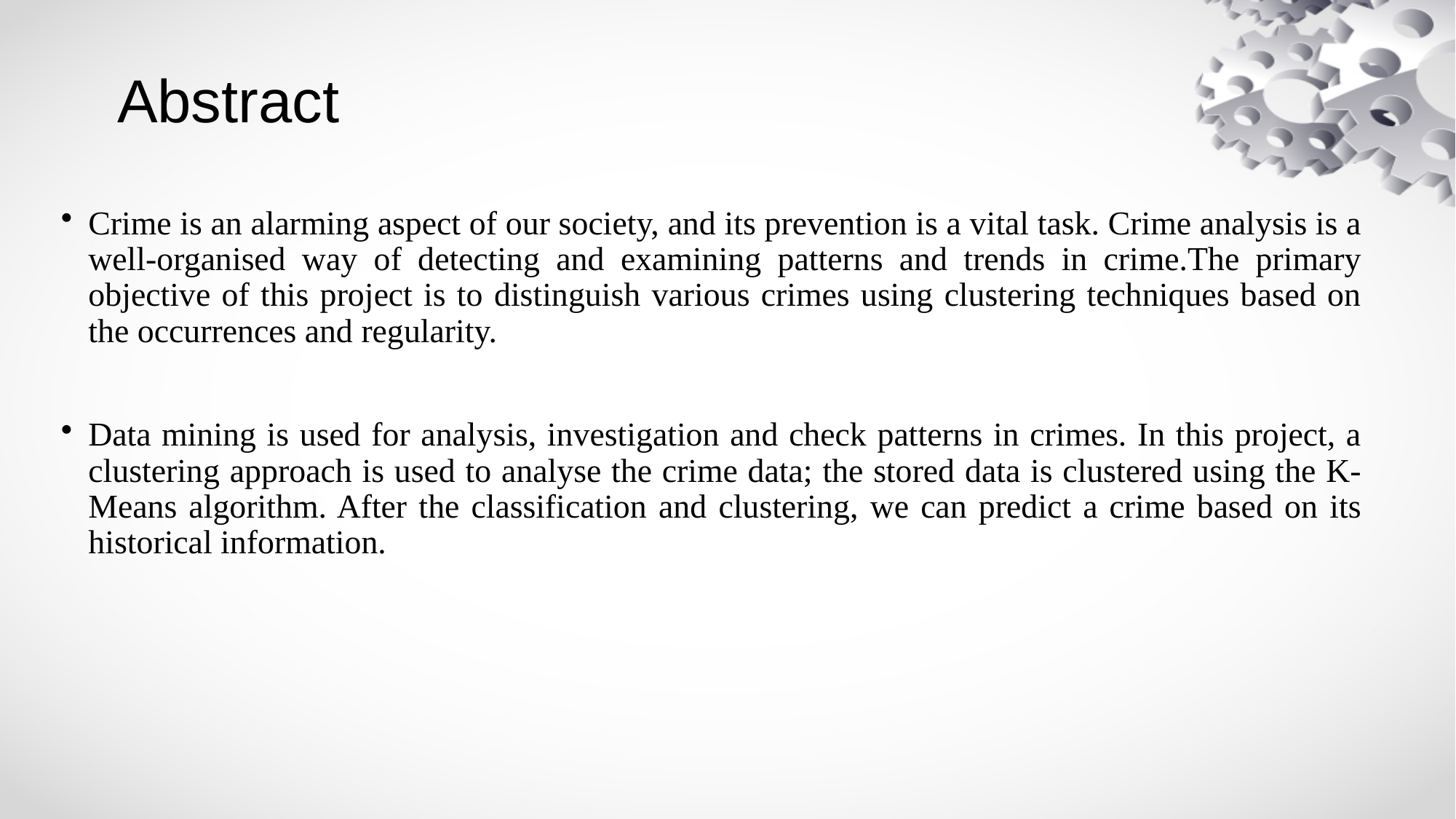

# Abstract
Crime is an alarming aspect of our society, and its prevention is a vital task. Crime analysis is a well-organised way of detecting and examining patterns and trends in crime.The primary objective of this project is to distinguish various crimes using clustering techniques based on the occurrences and regularity.

Data mining is used for analysis, investigation and check patterns in crimes. In this project, a clustering approach is used to analyse the crime data; the stored data is clustered using the K-Means algorithm. After the classification and clustering, we can predict a crime based on its historical information.